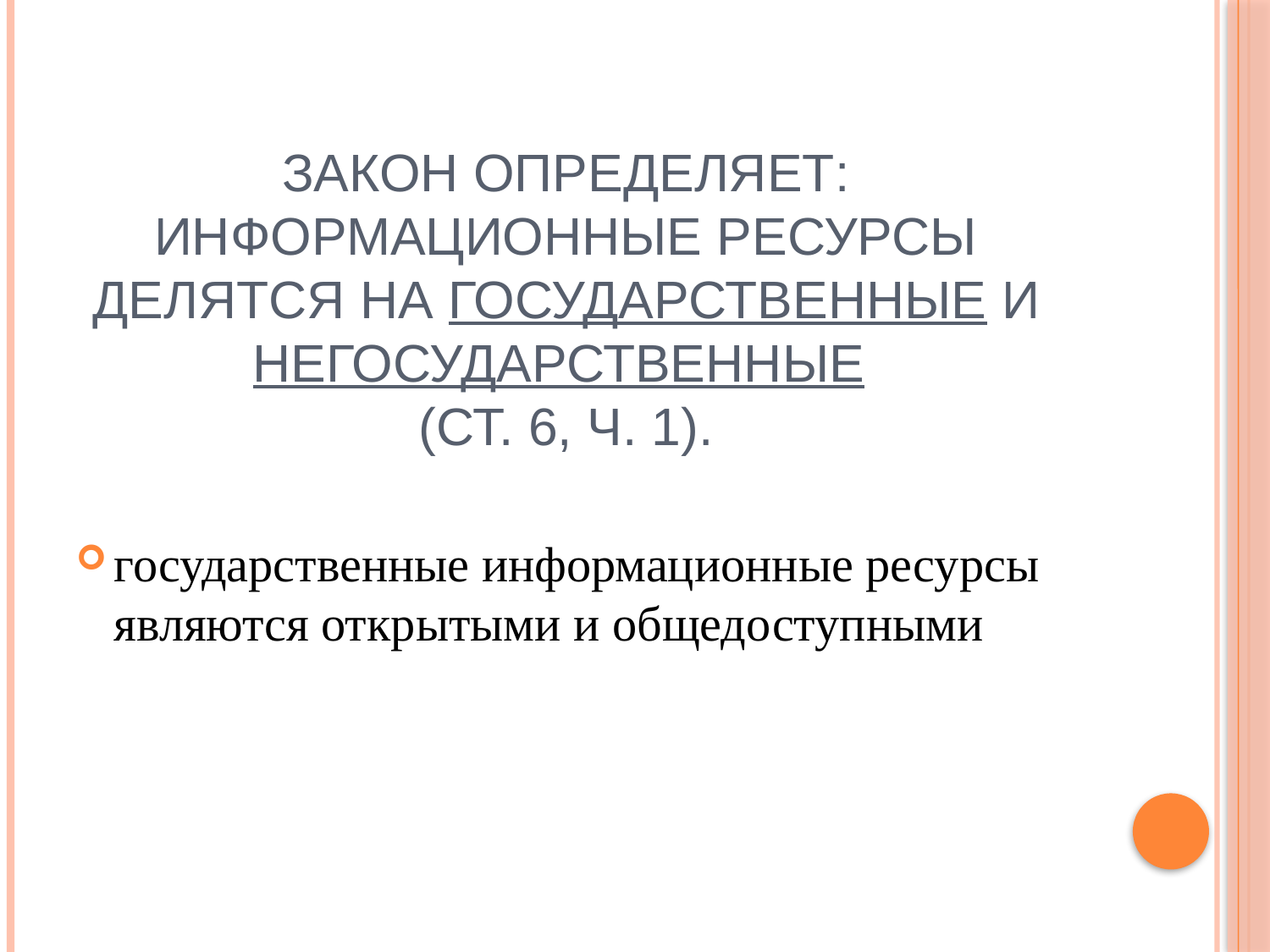

# Закон определяет: информационные ресурсы делятся на государственные и негосударственные (ст. 6, ч. 1).
государственные информационные ресурсы являются открытыми и общедоступными